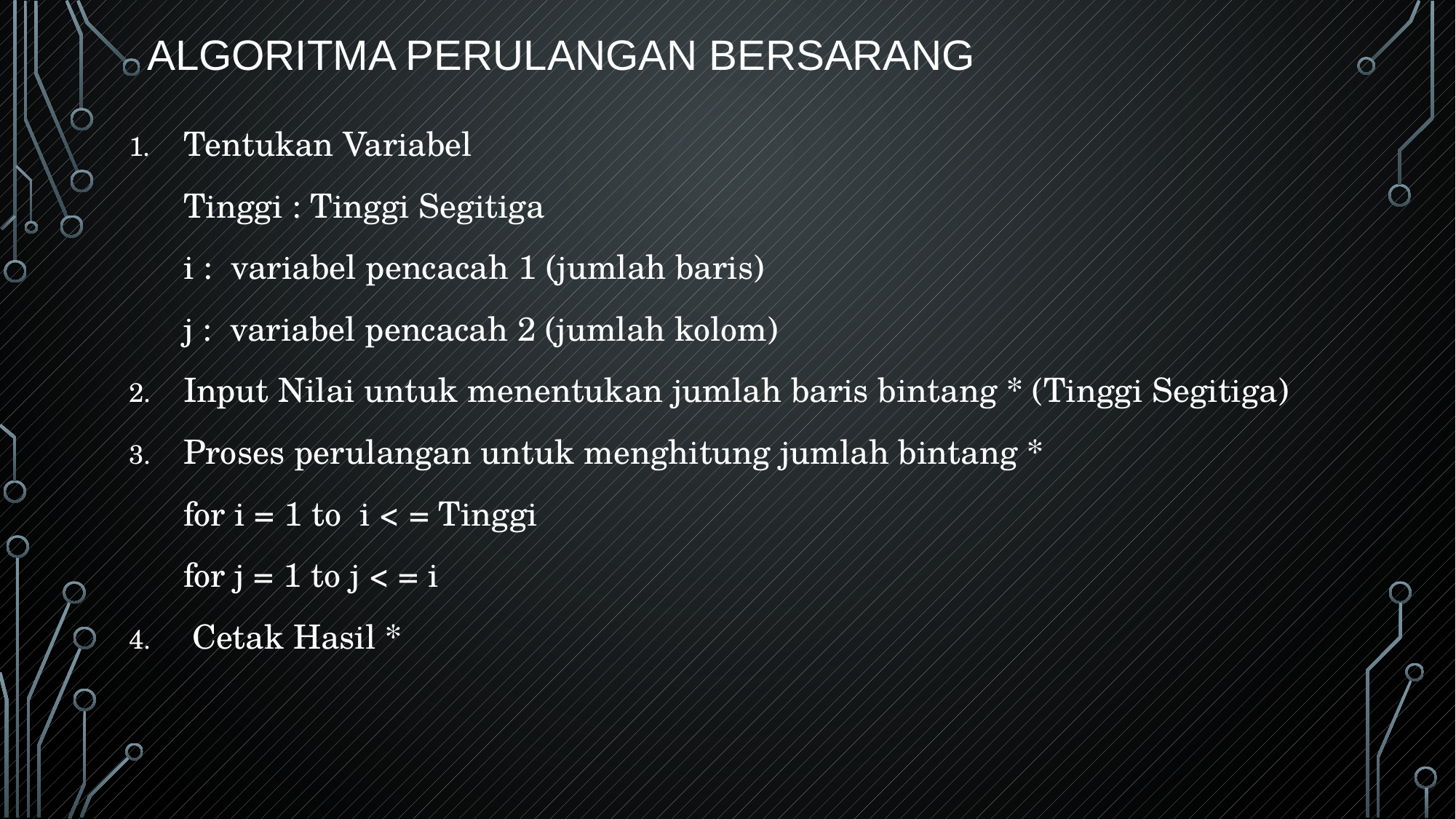

# Algoritma Perulangan Bersarang
Tentukan Variabel
Tinggi : Tinggi Segitiga
i :  variabel pencacah 1 (jumlah baris)
j :  variabel pencacah 2 (jumlah kolom)
Input Nilai untuk menentukan jumlah baris bintang * (Tinggi Segitiga)
Proses perulangan untuk menghitung jumlah bintang *
for i = 1 to  i < = Tinggi
for j = 1 to j < = i
 Cetak Hasil *